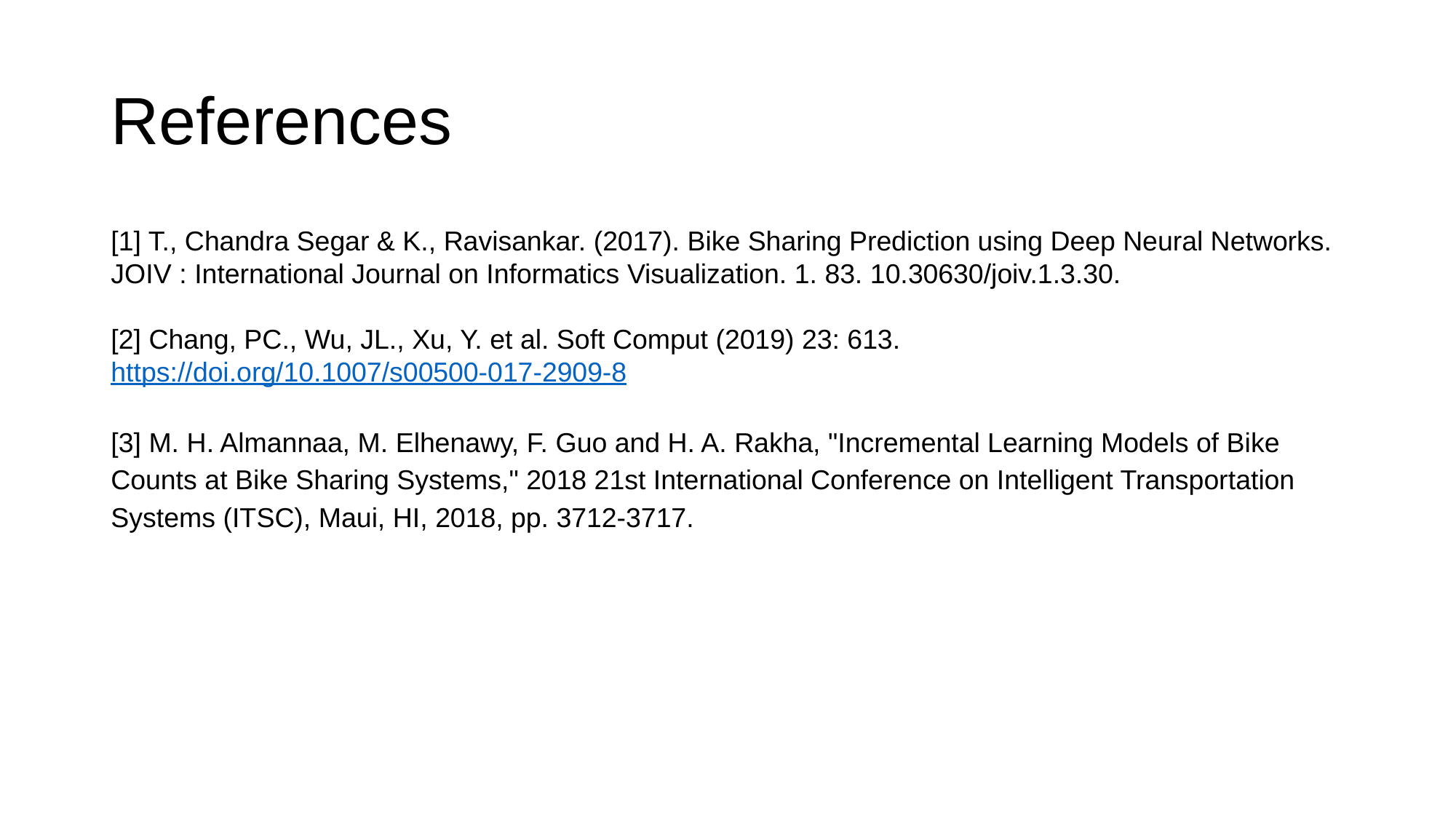

# References
[1] T., Chandra Segar & K., Ravisankar. (2017). Bike Sharing Prediction using Deep Neural Networks. JOIV : International Journal on Informatics Visualization. 1. 83. 10.30630/joiv.1.3.30.

[2] Chang, PC., Wu, JL., Xu, Y. et al. Soft Comput (2019) 23: 613. https://doi.org/10.1007/s00500-017-2909-8

[3] M. H. Almannaa, M. Elhenawy, F. Guo and H. A. Rakha, "Incremental Learning Models of Bike Counts at Bike Sharing Systems," 2018 21st International Conference on Intelligent Transportation Systems (ITSC), Maui, HI, 2018, pp. 3712-3717.